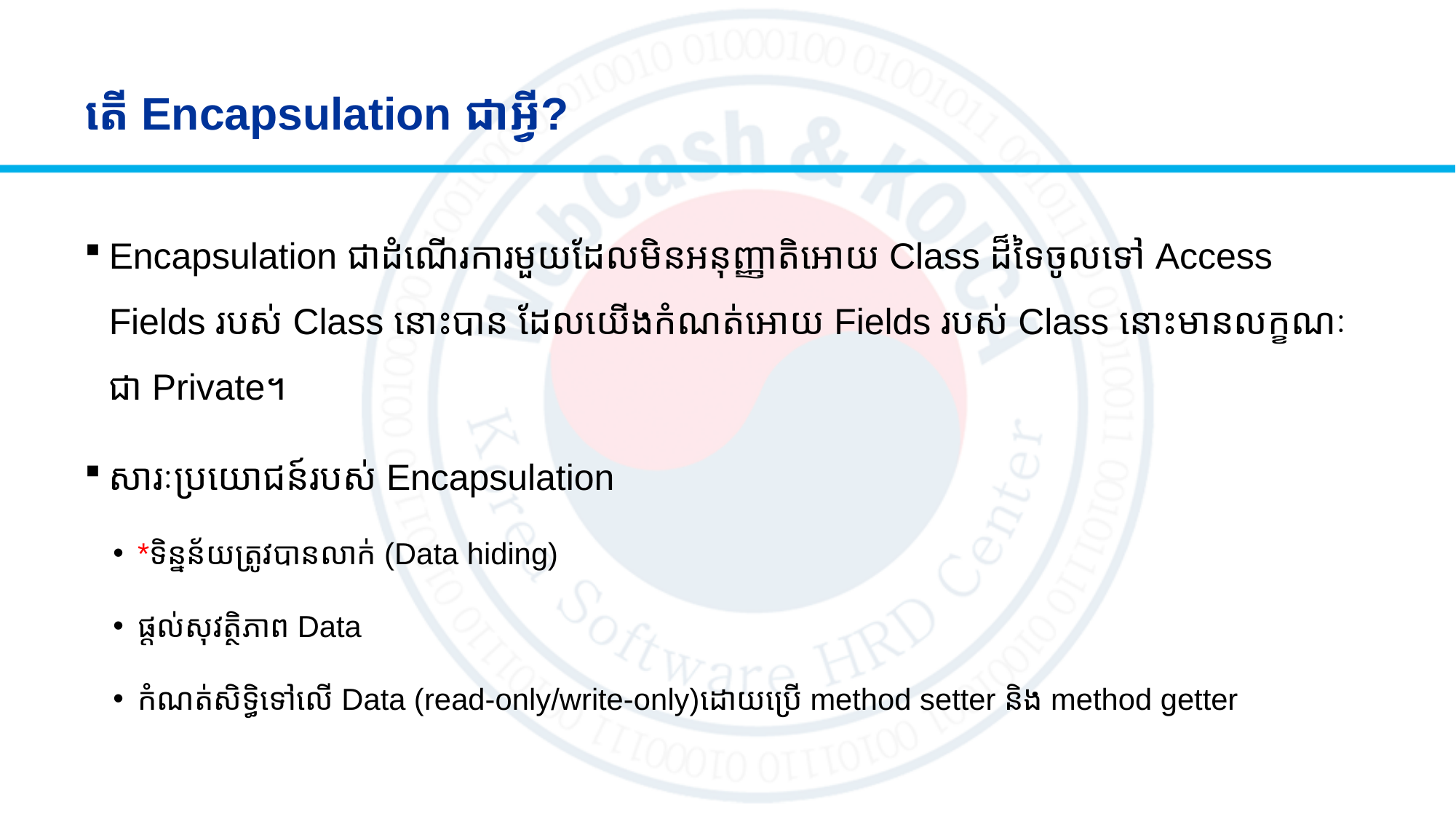

# តើ Encapsulation ជាអ្វី?
Encapsulation​ ជាដំណើរការមួយដែលមិនអនុញ្ញាតិអោយ Class ដ៏ទៃចូលទៅ Access Fields របស់ Class នោះបាន ដែលយើងកំណត់អោយ Fields របស់ Class នោះមានលក្ខណៈជា Private។
សារៈប្រយោជន៍របស់ Encapsulation
*ទិន្នន័យត្រូវបានលាក់ (Data hiding)
ផ្ដល់សុវត្ថិភាព​ Data
កំណត់សិទ្ធិទៅលើ Data (read-only/write-only)ដោយប្រើ method setter និង method getter